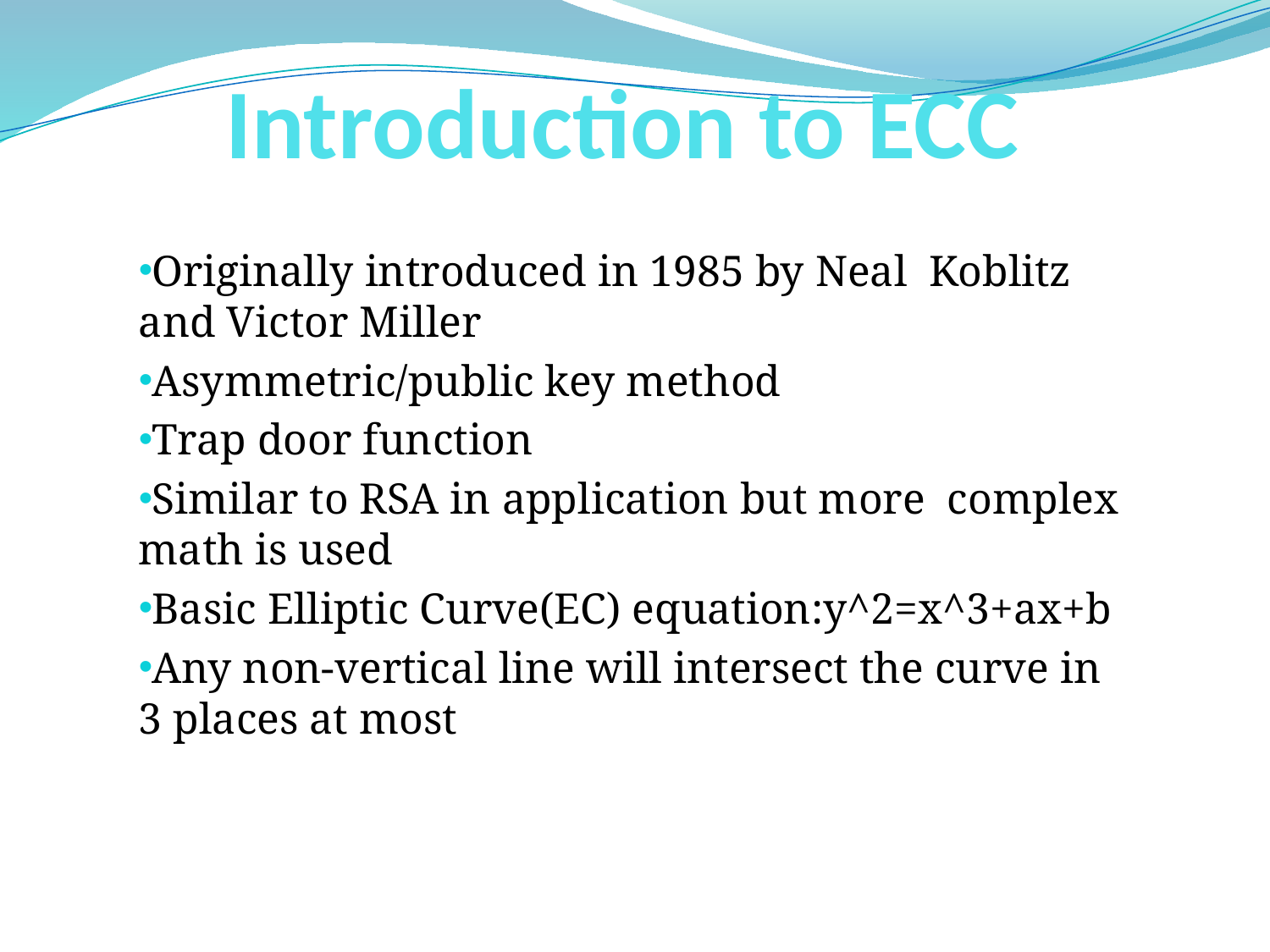

# Introduction to ECC
Originally introduced in 1985 by Neal  Koblitz and Victor Miller
Asymmetric/public key method
Trap door function
Similar to RSA in application but more  complex math is used
Basic Elliptic Curve(EC) equation:y^2=x^3+ax+b
Any non-vertical line will intersect the curve in 3 places at most